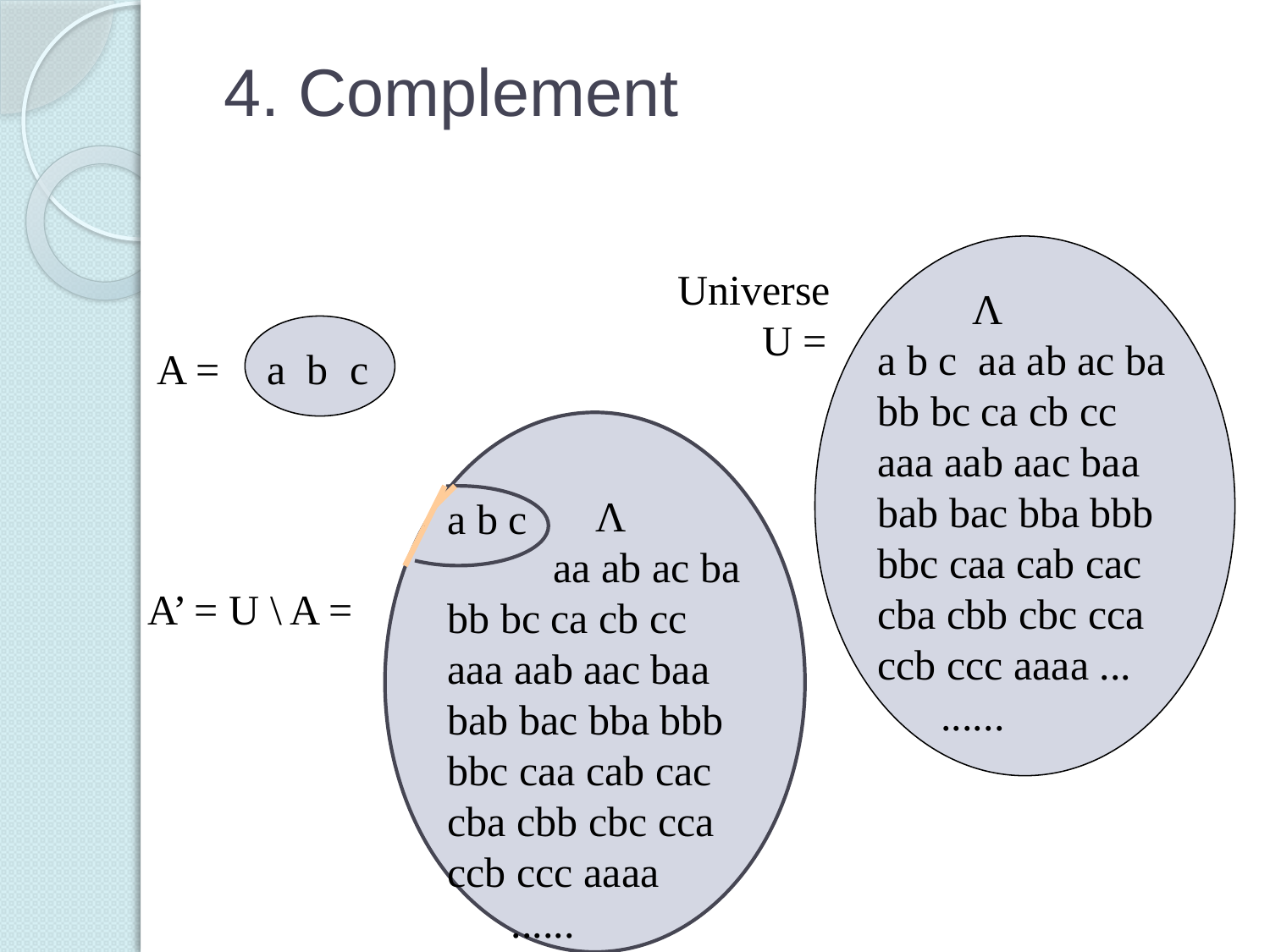

# 4. Complement

Universe
        U =
         Λ
a b c  aa ab ac ba bb bc ca cb cc
aaa aab aac baa
bab bac bba bbb
bbc caa cab cac
cba cbb cbc cca
ccb ccc aaaa ...
      ......

A =
a  b  c

              Λ
          aa ab ac ba bb bc ca cb cc
aaa aab aac baa
bab bac bba bbb
bbc caa cab cac
cba cbb cbc cca
ccb ccc aaaa
      ......

a b c

A’ = U \ A =